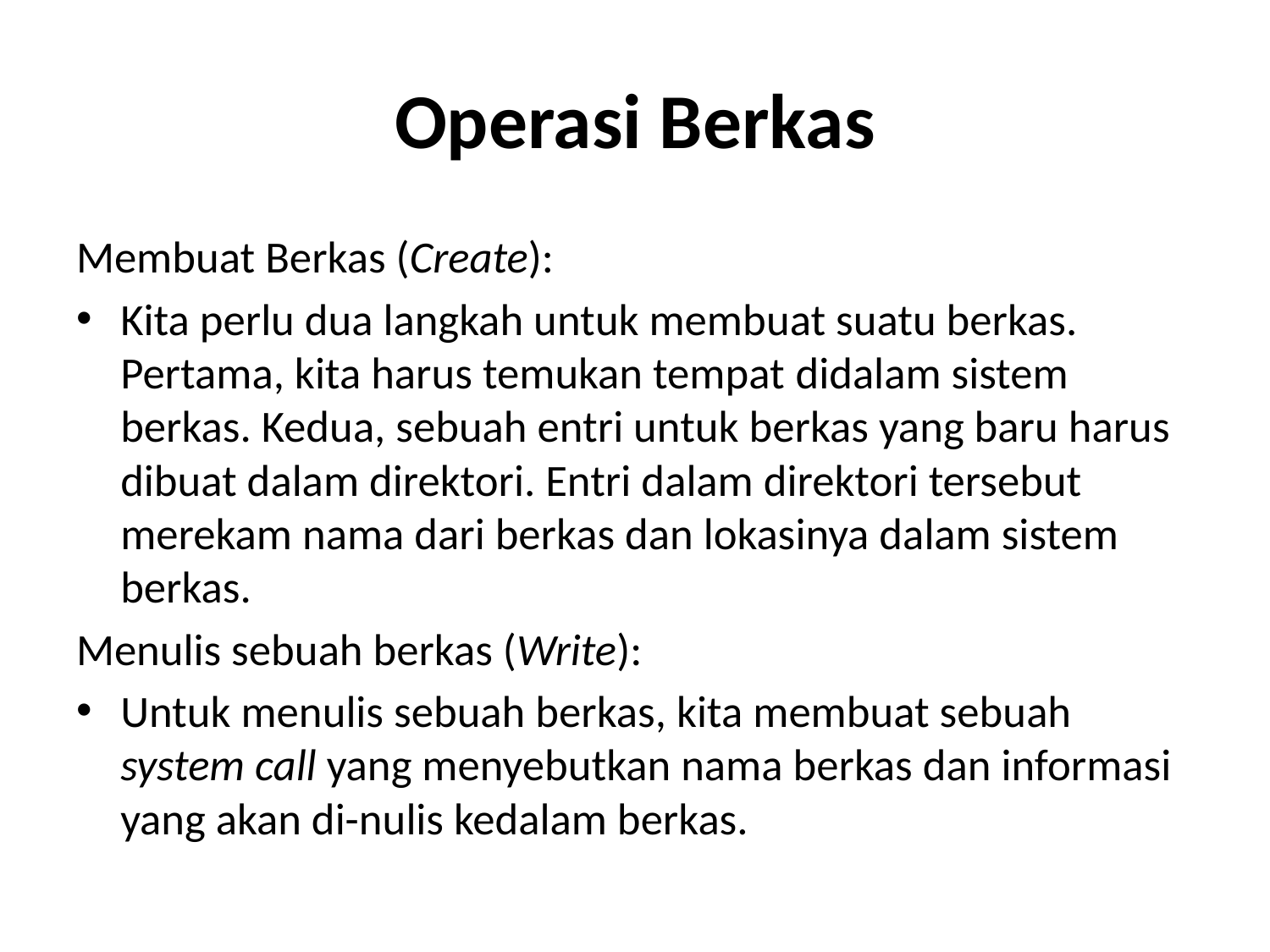

# Operasi Berkas
Membuat Berkas (Create):
Kita perlu dua langkah untuk membuat suatu berkas. Pertama, kita harus temukan tempat didalam sistem berkas. Kedua, sebuah entri untuk berkas yang baru harus dibuat dalam direktori. Entri dalam direktori tersebut merekam nama dari berkas dan lokasinya dalam sistem berkas.
Menulis sebuah berkas (Write):
Untuk menulis sebuah berkas, kita membuat sebuah system call yang menyebutkan nama berkas dan informasi yang akan di-nulis kedalam berkas.